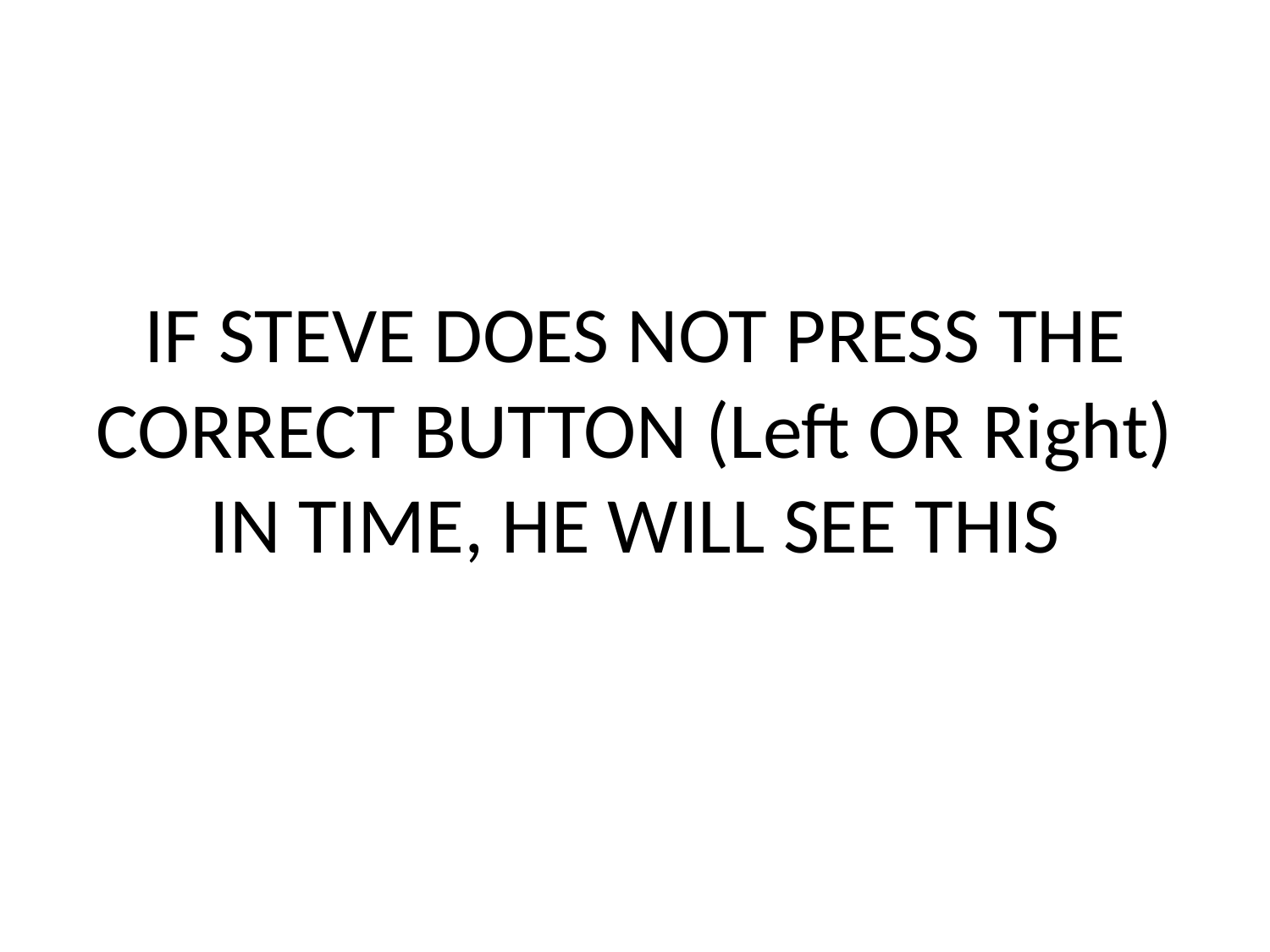

IF STEVE DOES NOT PRESS THE CORRECT BUTTON (Left OR Right) IN TIME, HE WILL SEE THIS